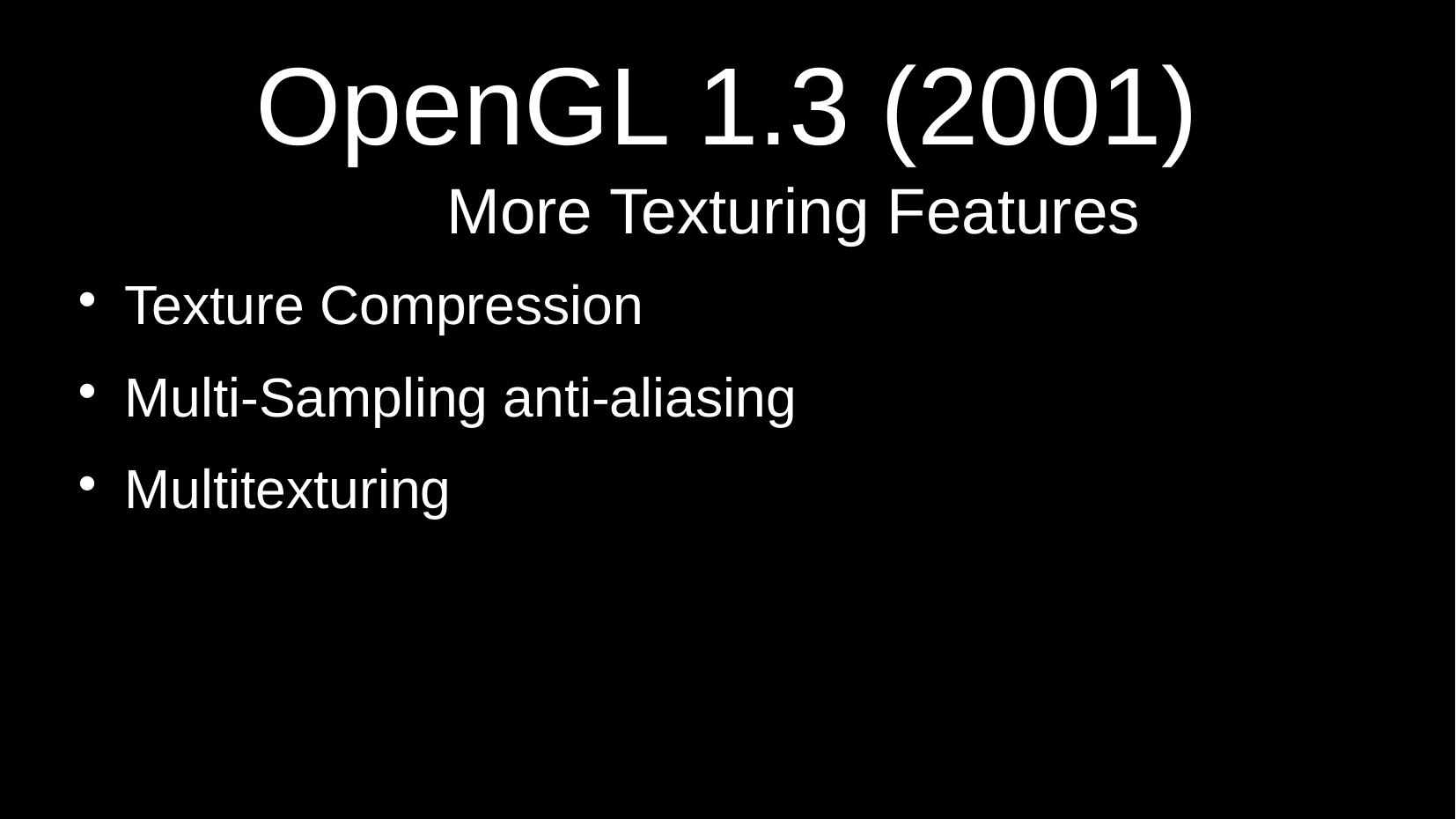

OpenGL 1.3 (2001)
	More Texturing Features
Texture Compression
Multi-Sampling anti-aliasing
Multitexturing